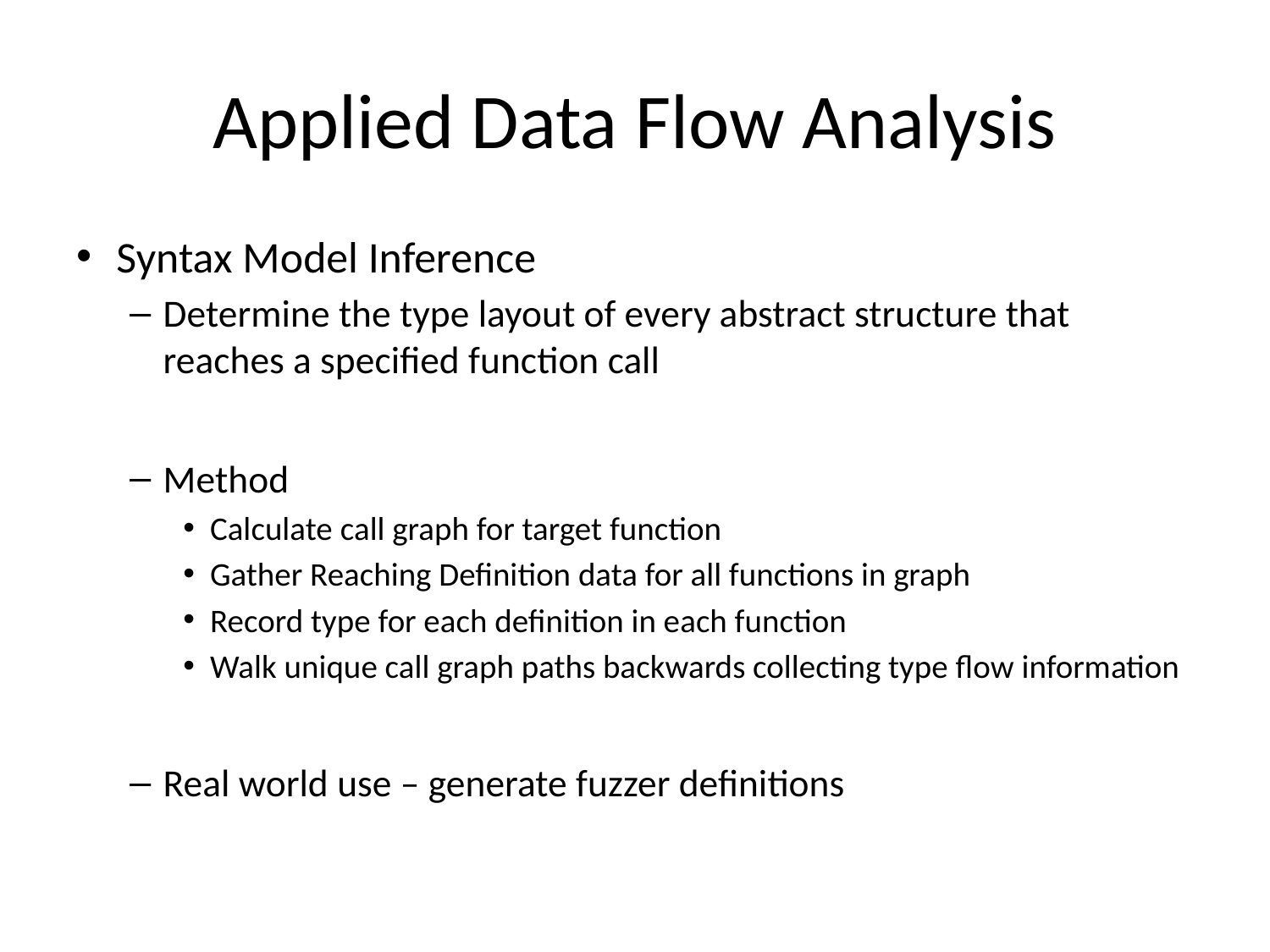

# Applied Data Flow Analysis
Syntax Model Inference
Determine the type layout of every abstract structure that reaches a specified function call

Method
Calculate call graph for target function
Gather Reaching Definition data for all functions in graph
Record type for each definition in each function
Walk unique call graph paths backwards collecting type flow information

Real world use – generate fuzzer definitions